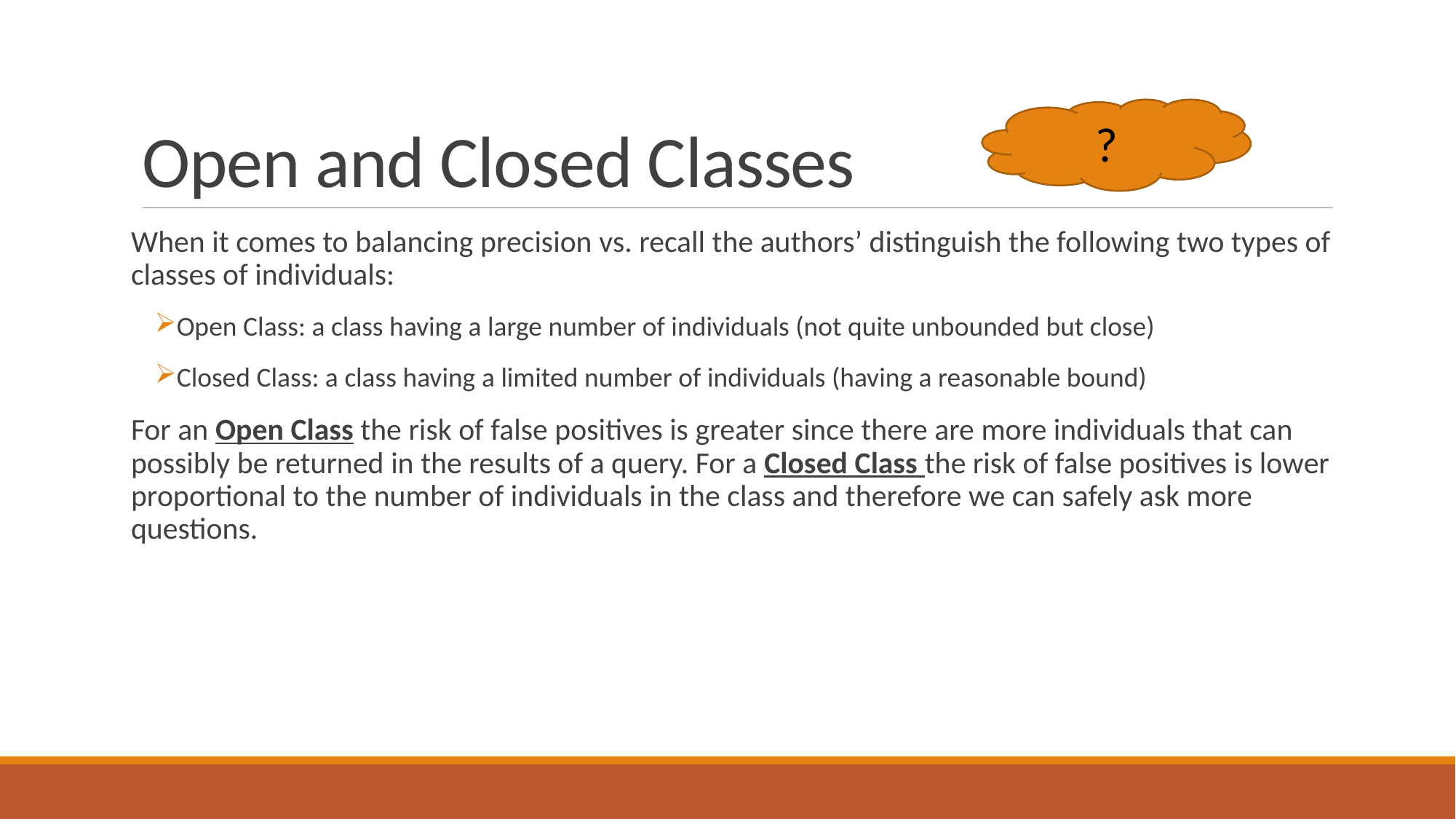

# Open and Closed Classes
?
When it comes to balancing precision vs. recall the authors’ distinguish the following two types of classes of individuals:
Open Class: a class having a large number of individuals (not quite unbounded but close)
Closed Class: a class having a limited number of individuals (having a reasonable bound)
For an Open Class the risk of false positives is greater since there are more individuals that can possibly be returned in the results of a query. For a Closed Class the risk of false positives is lower proportional to the number of individuals in the class and therefore we can safely ask more questions.